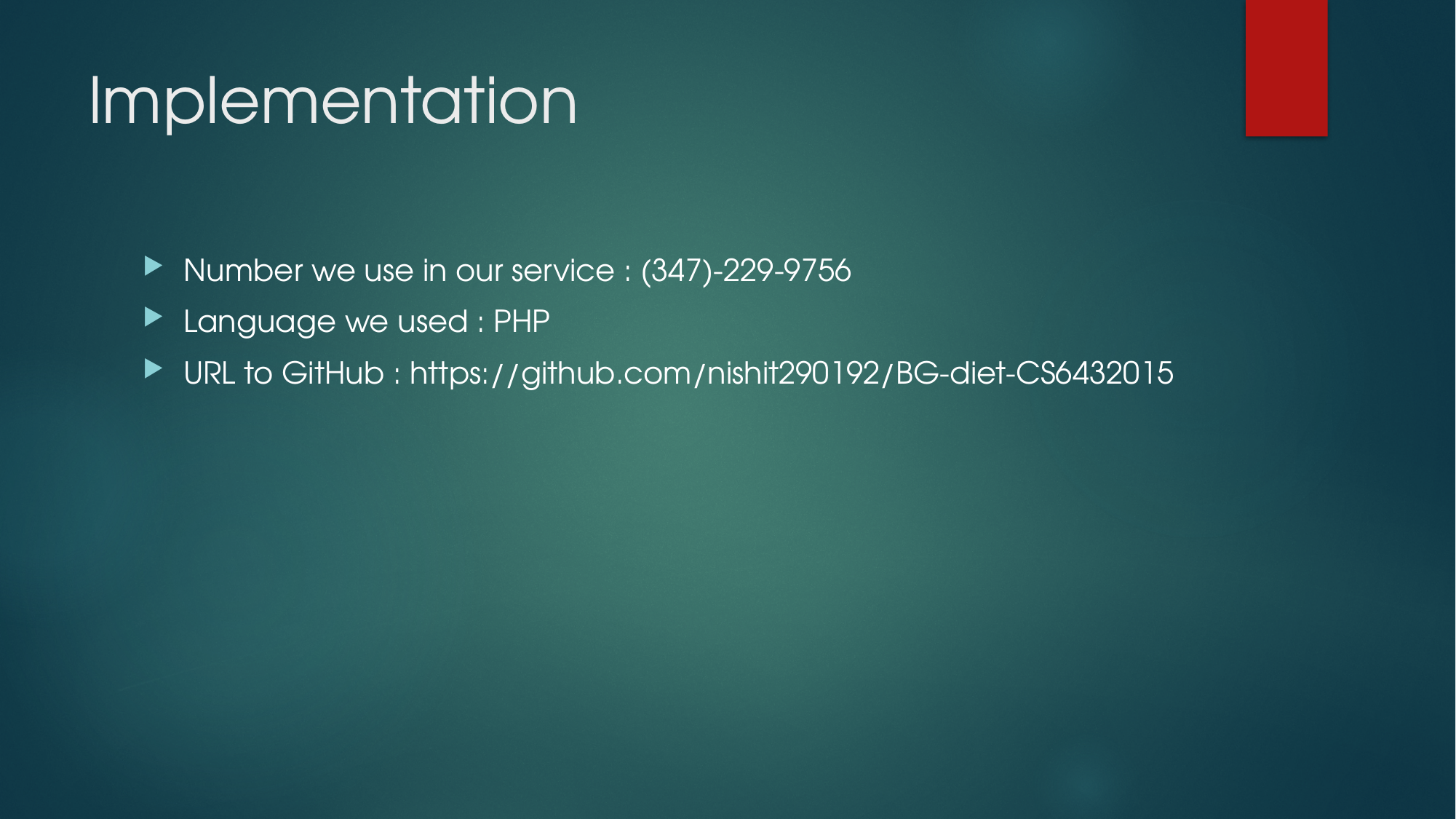

# Implementation
Number we use in our service : (347)-229-9756
Language we used : PHP
URL to GitHub : https://github.com/nishit290192/BG-diet-CS6432015